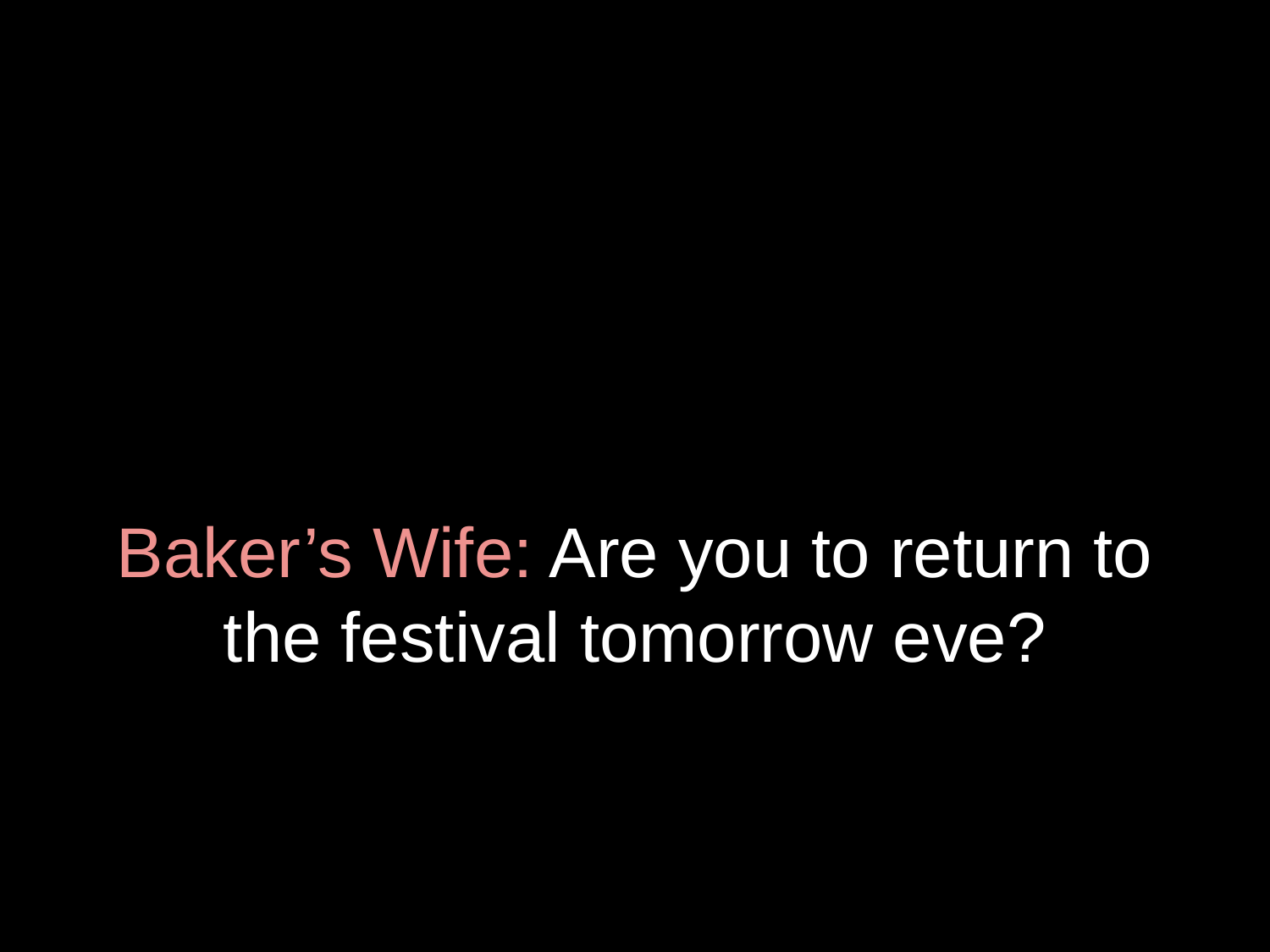

# Baker’s Wife: Are you to return to the festival tomorrow eve?